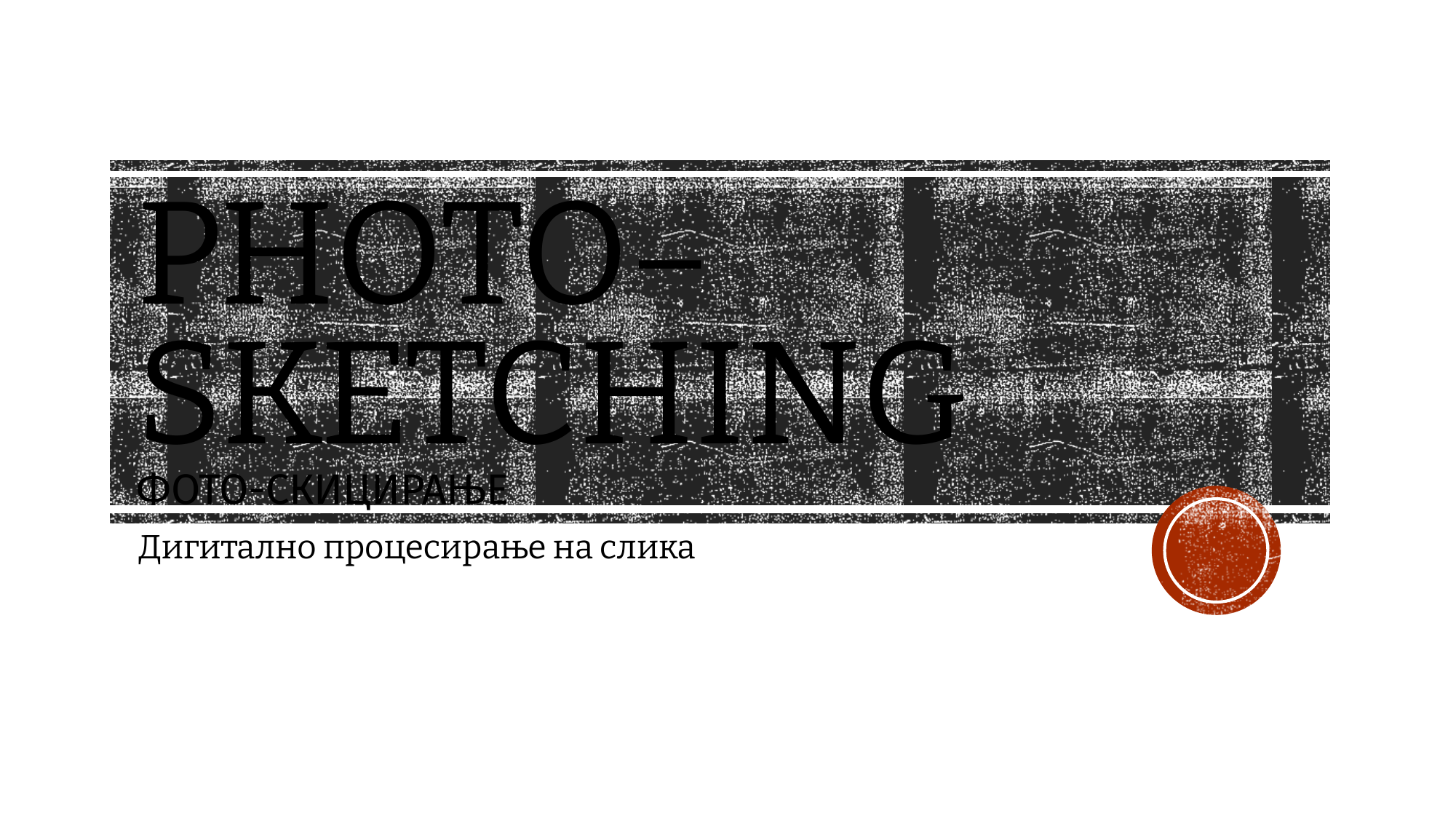

# Photo–sketching Фото-скицирање
Дигитално процесирање на слика